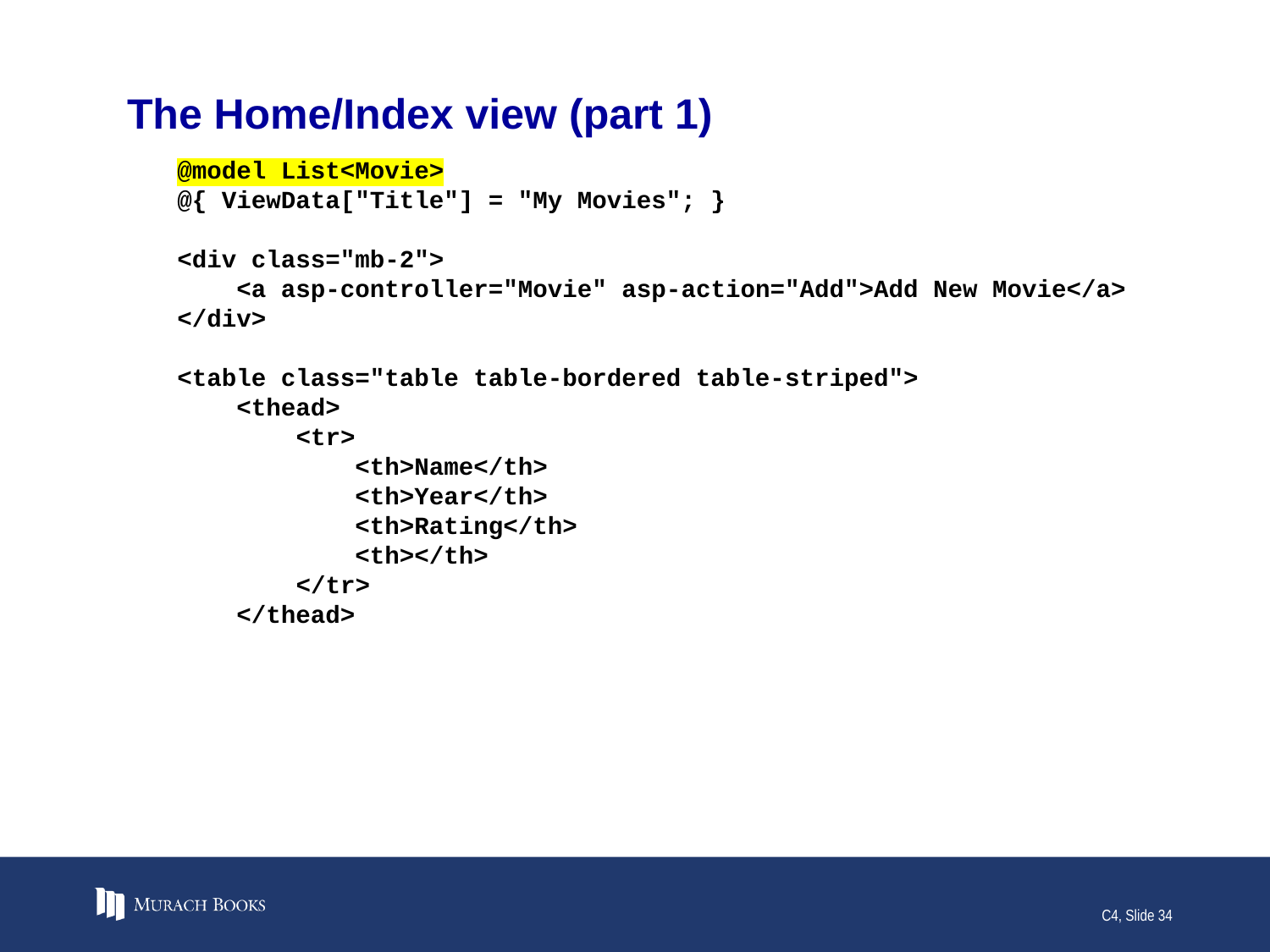

# The Home/Index view (part 1)
@model List<Movie>
@{ ViewData["Title"] = "My Movies"; }

<div class="mb-2">
    <a asp-controller="Movie" asp-action="Add">Add New Movie</a>
</div>

<table class="table table-bordered table-striped">
    <thead>
        <tr>
            <th>Name</th>
            <th>Year</th>
            <th>Rating</th>
            <th></th>
        </tr>
    </thead>

C4, Slide 34